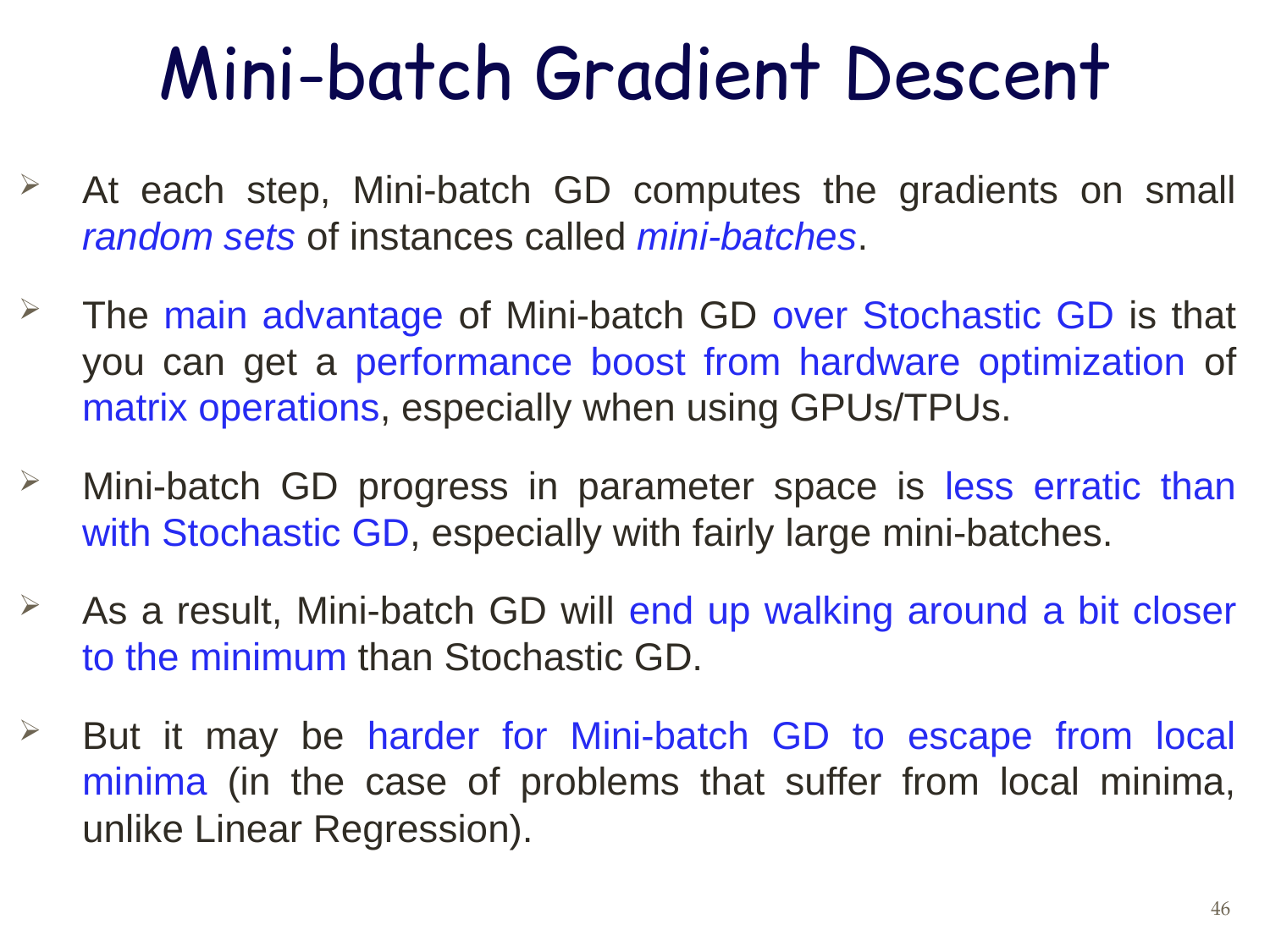

# Mini-batch Gradient Descent
At each step, Mini-batch GD computes the gradients on small random sets of instances called mini-batches.
The main advantage of Mini-batch GD over Stochastic GD is that you can get a performance boost from hardware optimization of matrix operations, especially when using GPUs/TPUs.
Mini-batch GD progress in parameter space is less erratic than with Stochastic GD, especially with fairly large mini-batches.
As a result, Mini-batch GD will end up walking around a bit closer to the minimum than Stochastic GD.
But it may be harder for Mini-batch GD to escape from local minima (in the case of problems that suffer from local minima, unlike Linear Regression).
46